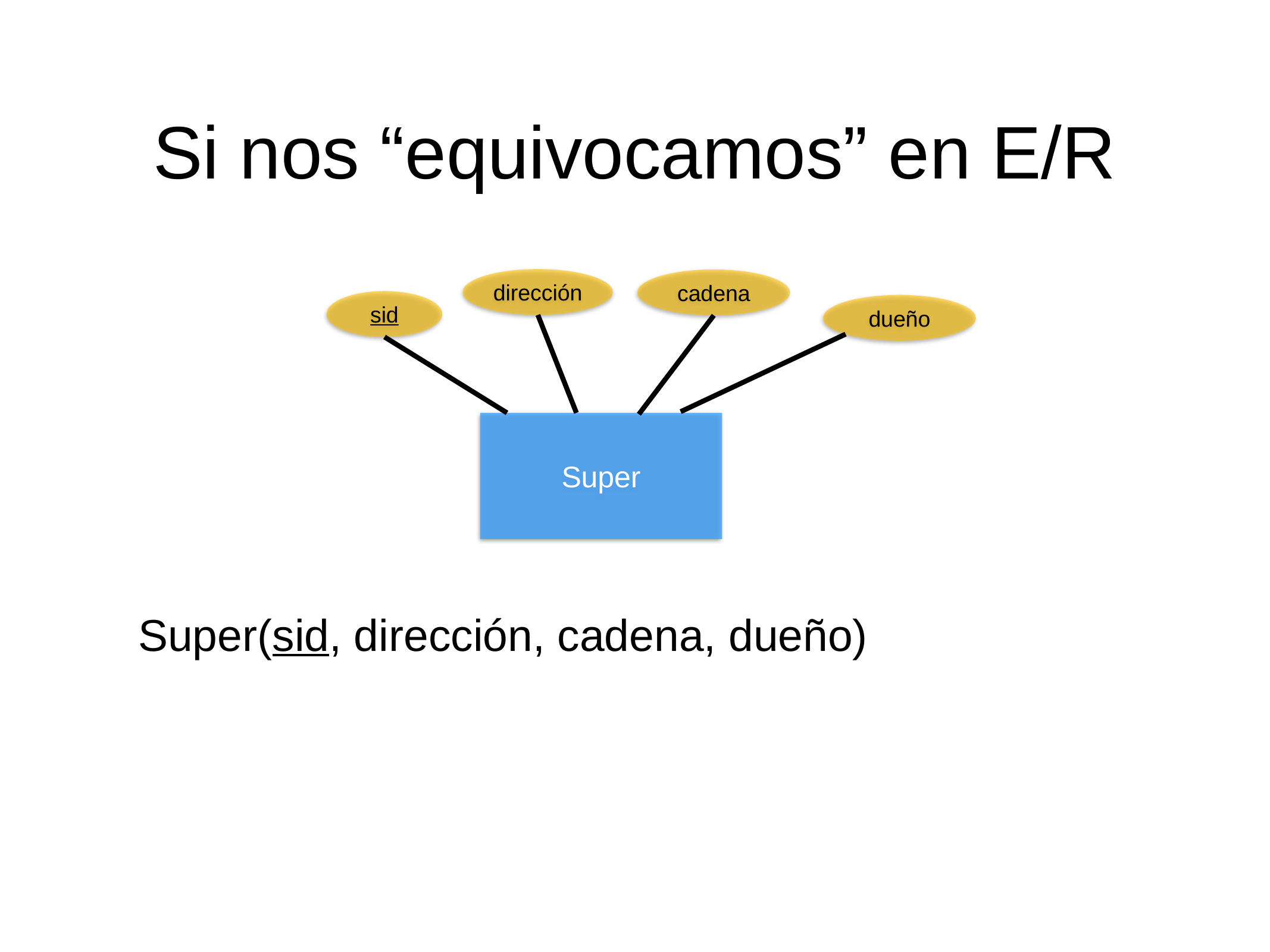

Si nos “equivocamos” en E/R
dirección
cadena
sid
dueño
Super
Super(sid, dirección, cadena, dueño)
dueño 🡪 cadena